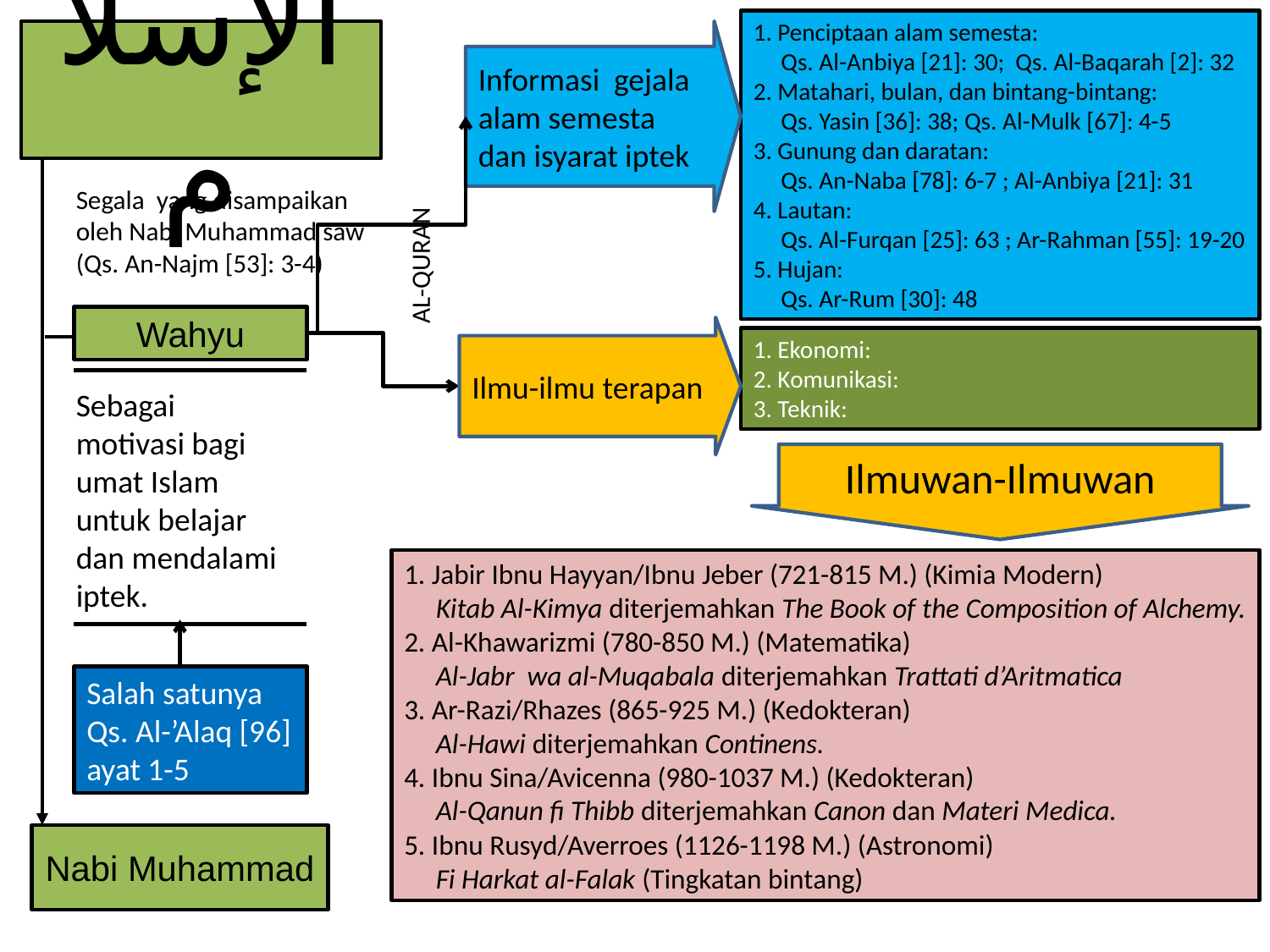

1. Penciptaan alam semesta:
     Qs. Al-Anbiya [21]: 30;  Qs. Al-Baqarah [2]: 32
2. Matahari, bulan, dan bintang-bintang:
     Qs. Yasin [36]: 38; Qs. Al-Mulk [67]: 4-5
3. Gunung dan daratan:
     Qs. An-Naba [78]: 6-7 ; Al-Anbiya [21]: 31
4. Lautan:
     Qs. Al-Furqan [25]: 63 ; Ar-Rahman [55]: 19-20
5. Hujan:
     Qs. Ar-Rum [30]: 48
الإسلام
Informasi  gejala alam semesta dan isyarat iptek
Segala  yang disampaikan oleh Nabi Muhammad saw (Qs. An-Najm [53]: 3-4)
AL-QURAN
Ilmuwan-Ilmuwan
Wahyu
Ilmu-ilmu terapan
1. Ekonomi:
2. Komunikasi:
3. Teknik:
Sebagai motivasi bagi umat Islam untuk belajar dan mendalami iptek.
1. Jabir Ibnu Hayyan/Ibnu Jeber (721-815 M.) (Kimia Modern)
     Kitab Al-Kimya diterjemahkan The Book of the Composition of Alchemy.
2. Al-Khawarizmi (780-850 M.) (Matematika)
     Al-Jabr  wa al-Muqabala diterjemahkan Trattati d’Aritmatica
3. Ar-Razi/Rhazes (865-925 M.) (Kedokteran)
     Al-Hawi diterjemahkan Continens.
4. Ibnu Sina/Avicenna (980-1037 M.) (Kedokteran)
     Al-Qanun fi Thibb diterjemahkan Canon dan Materi Medica.
5. Ibnu Rusyd/Averroes (1126-1198 M.) (Astronomi)
     Fi Harkat al-Falak (Tingkatan bintang)
Salah satunya Qs. Al-’Alaq [96] ayat 1-5
Nabi Muhammad